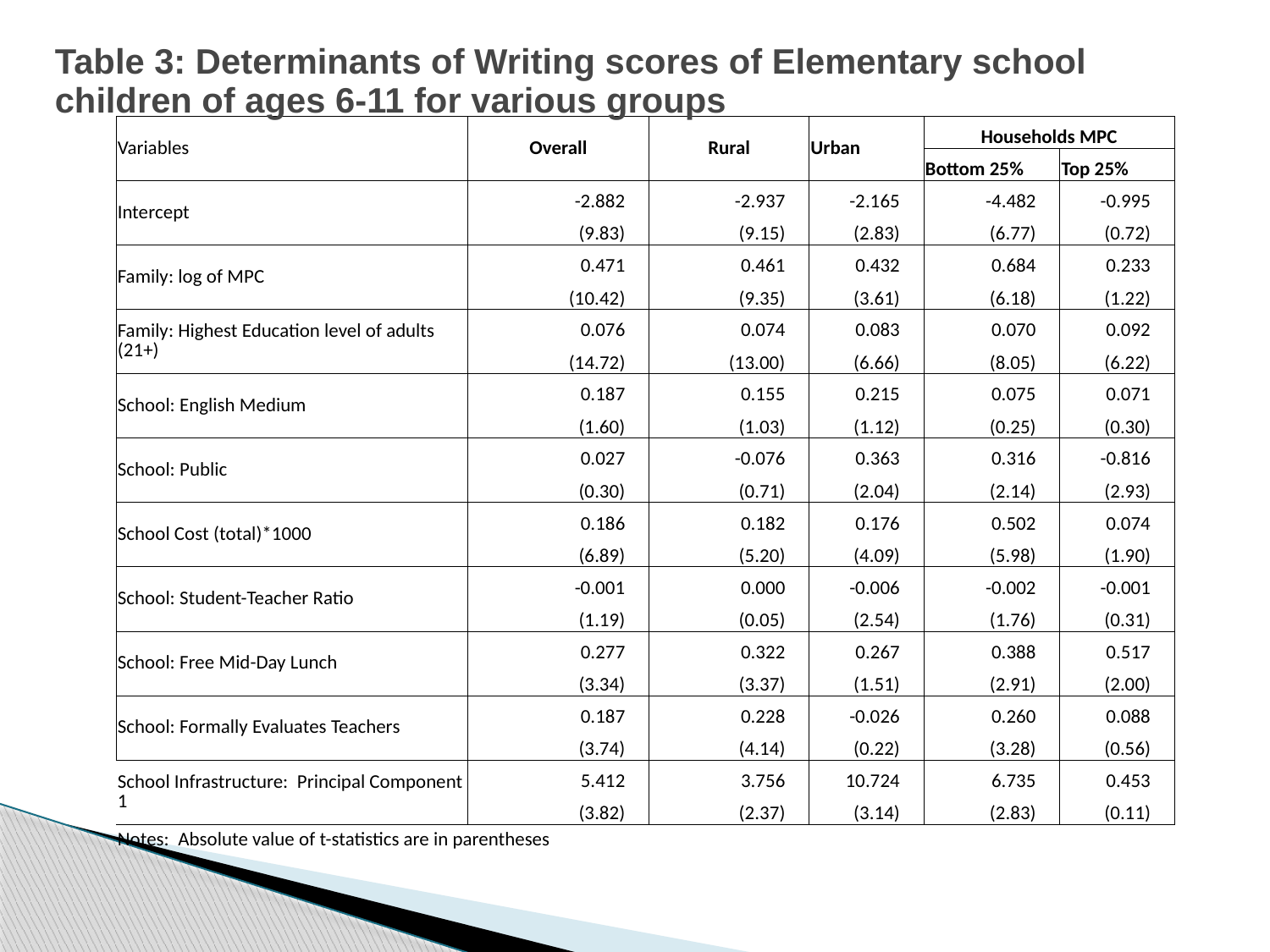

# Table 3: Determinants of Writing scores of Elementary school children of ages 6-11 for various groups
| Variables | Overall | Rural | Urban | Households MPC |  |
| --- | --- | --- | --- | --- | --- |
|  |  |  |  | Bottom 25% | Top 25% |
| Intercept | -2.882 | -2.937 | -2.165 | -4.482 | -0.995 |
|  | (9.83) | (9.15) | (2.83) | (6.77) | (0.72) |
| Family: log of MPC | 0.471 | 0.461 | 0.432 | 0.684 | 0.233 |
|  | (10.42) | (9.35) | (3.61) | (6.18) | (1.22) |
| Family: Highest Education level of adults (21+) | 0.076 | 0.074 | 0.083 | 0.070 | 0.092 |
|  | (14.72) | (13.00) | (6.66) | (8.05) | (6.22) |
| School: English Medium | 0.187 | 0.155 | 0.215 | 0.075 | 0.071 |
|  | (1.60) | (1.03) | (1.12) | (0.25) | (0.30) |
| School: Public | 0.027 | -0.076 | 0.363 | 0.316 | -0.816 |
|  | (0.30) | (0.71) | (2.04) | (2.14) | (2.93) |
| School Cost (total)\*1000 | 0.186 | 0.182 | 0.176 | 0.502 | 0.074 |
|  | (6.89) | (5.20) | (4.09) | (5.98) | (1.90) |
| School: Student-Teacher Ratio | -0.001 | 0.000 | -0.006 | -0.002 | -0.001 |
|  | (1.19) | (0.05) | (2.54) | (1.76) | (0.31) |
| School: Free Mid-Day Lunch | 0.277 | 0.322 | 0.267 | 0.388 | 0.517 |
|  | (3.34) | (3.37) | (1.51) | (2.91) | (2.00) |
| School: Formally Evaluates Teachers | 0.187 | 0.228 | -0.026 | 0.260 | 0.088 |
|  | (3.74) | (4.14) | (0.22) | (3.28) | (0.56) |
| School Infrastructure: Principal Component 1 | 5.412 | 3.756 | 10.724 | 6.735 | 0.453 |
|  | (3.82) | (2.37) | (3.14) | (2.83) | (0.11) |
| Notes: Absolute value of t-statistics are in parentheses |  |  |  |  |  |